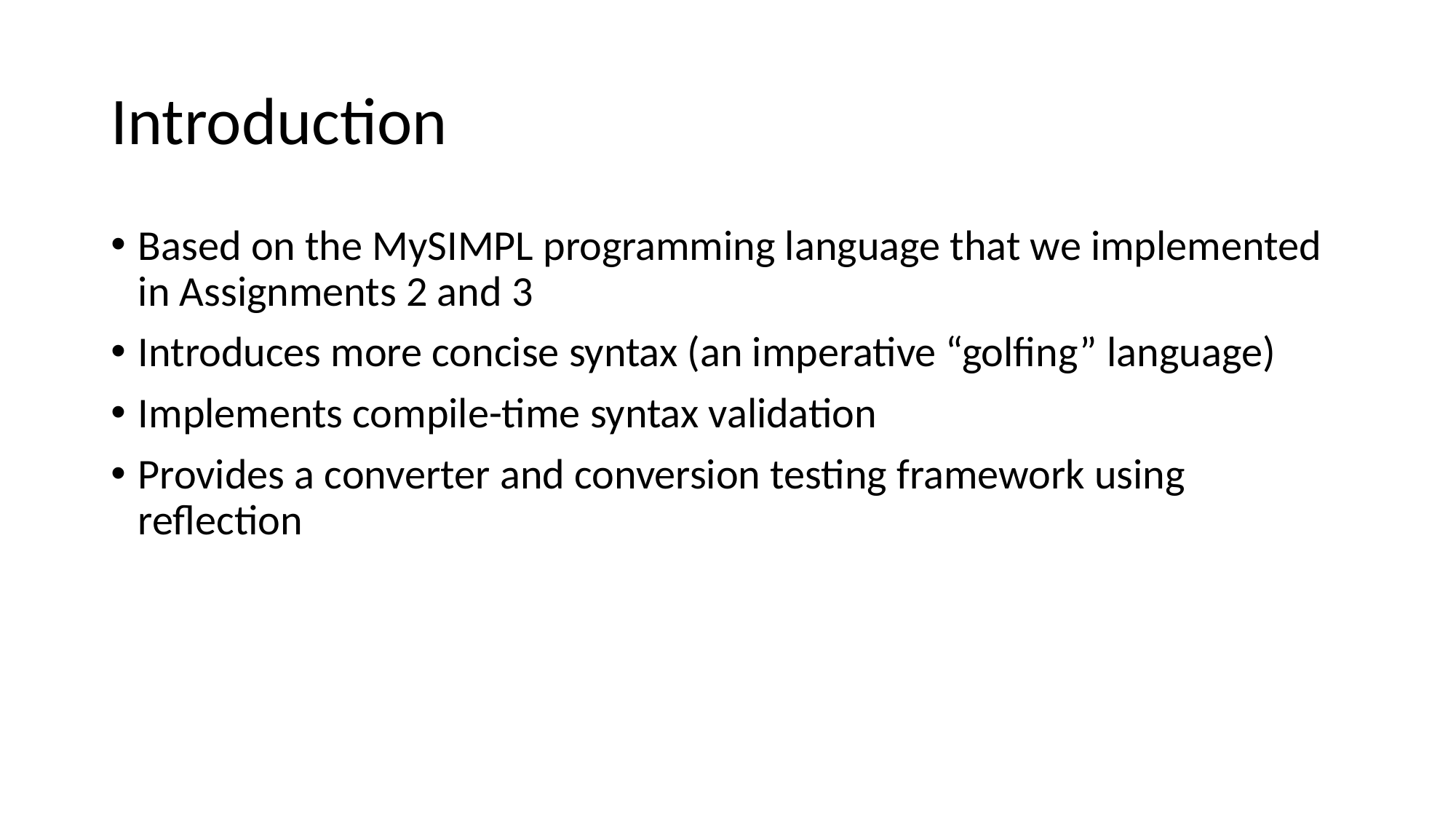

# Introduction
Based on the MySIMPL programming language that we implemented in Assignments 2 and 3
Introduces more concise syntax (an imperative “golfing” language)
Implements compile-time syntax validation
Provides a converter and conversion testing framework using reflection